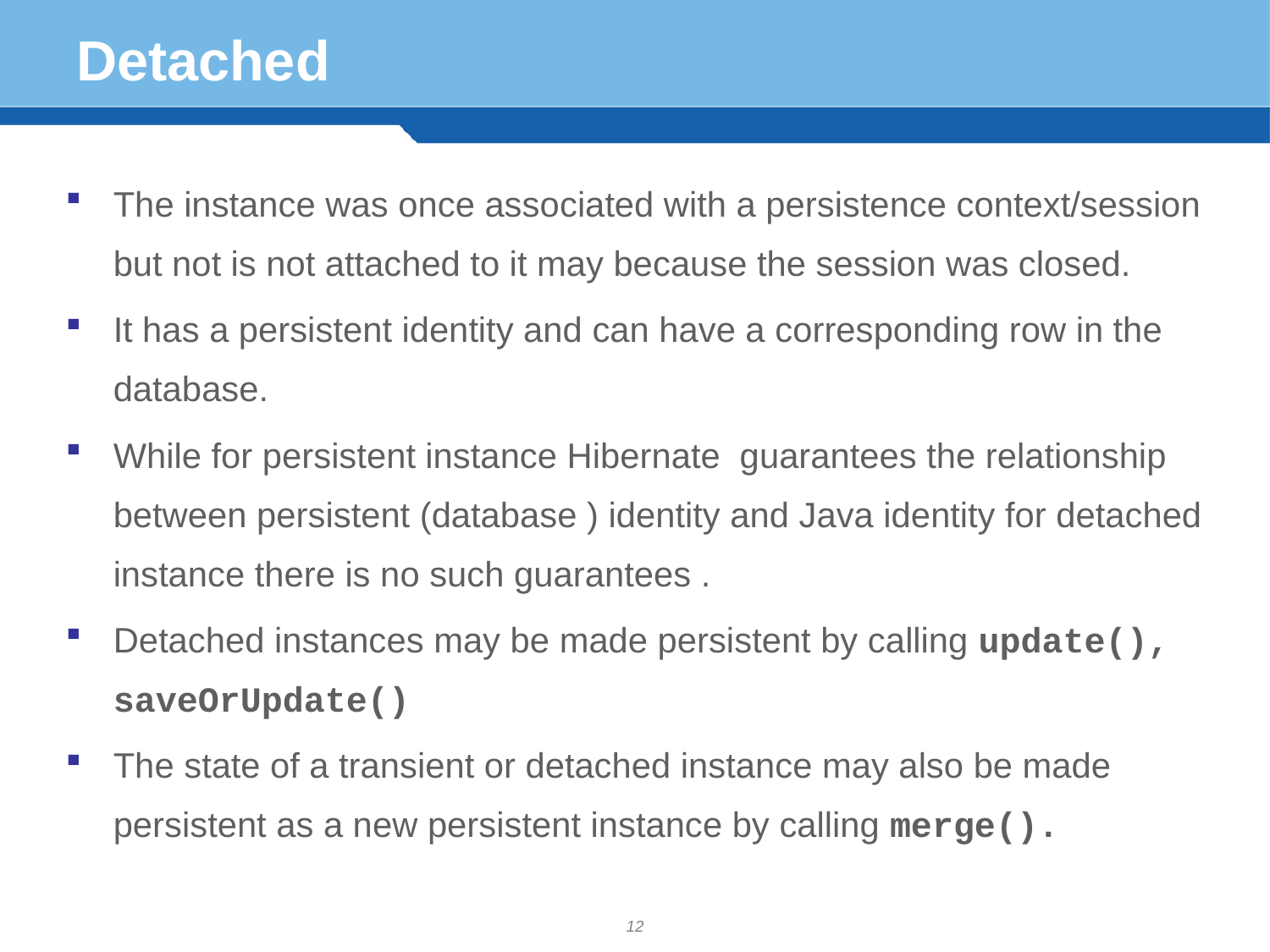

# Detached
The instance was once associated with a persistence context/session but not is not attached to it may because the session was closed.
It has a persistent identity and can have a corresponding row in the database.
While for persistent instance Hibernate  guarantees the relationship between persistent (database ) identity and Java identity for detached instance there is no such guarantees .
Detached instances may be made persistent by calling update(), saveOrUpdate()
The state of a transient or detached instance may also be made persistent as a new persistent instance by calling merge().

12